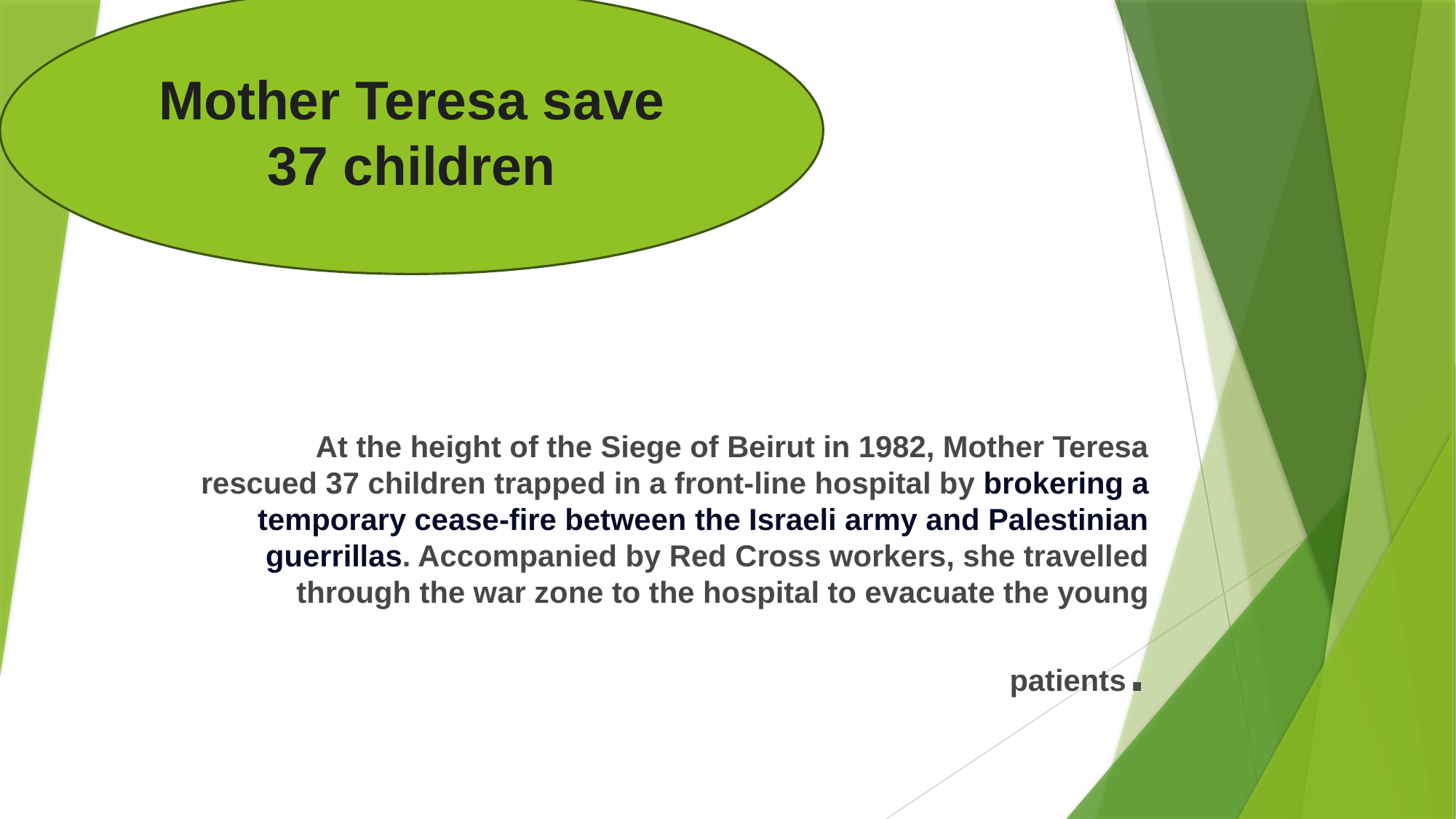

Mother Teresa save 37 children
# At the height of the Siege of Beirut in 1982, Mother Teresa rescued 37 children trapped in a front-line hospital by brokering a temporary cease-fire between the Israeli army and Palestinian guerrillas. Accompanied by Red Cross workers, she travelled through the war zone to the hospital to evacuate the young patients.